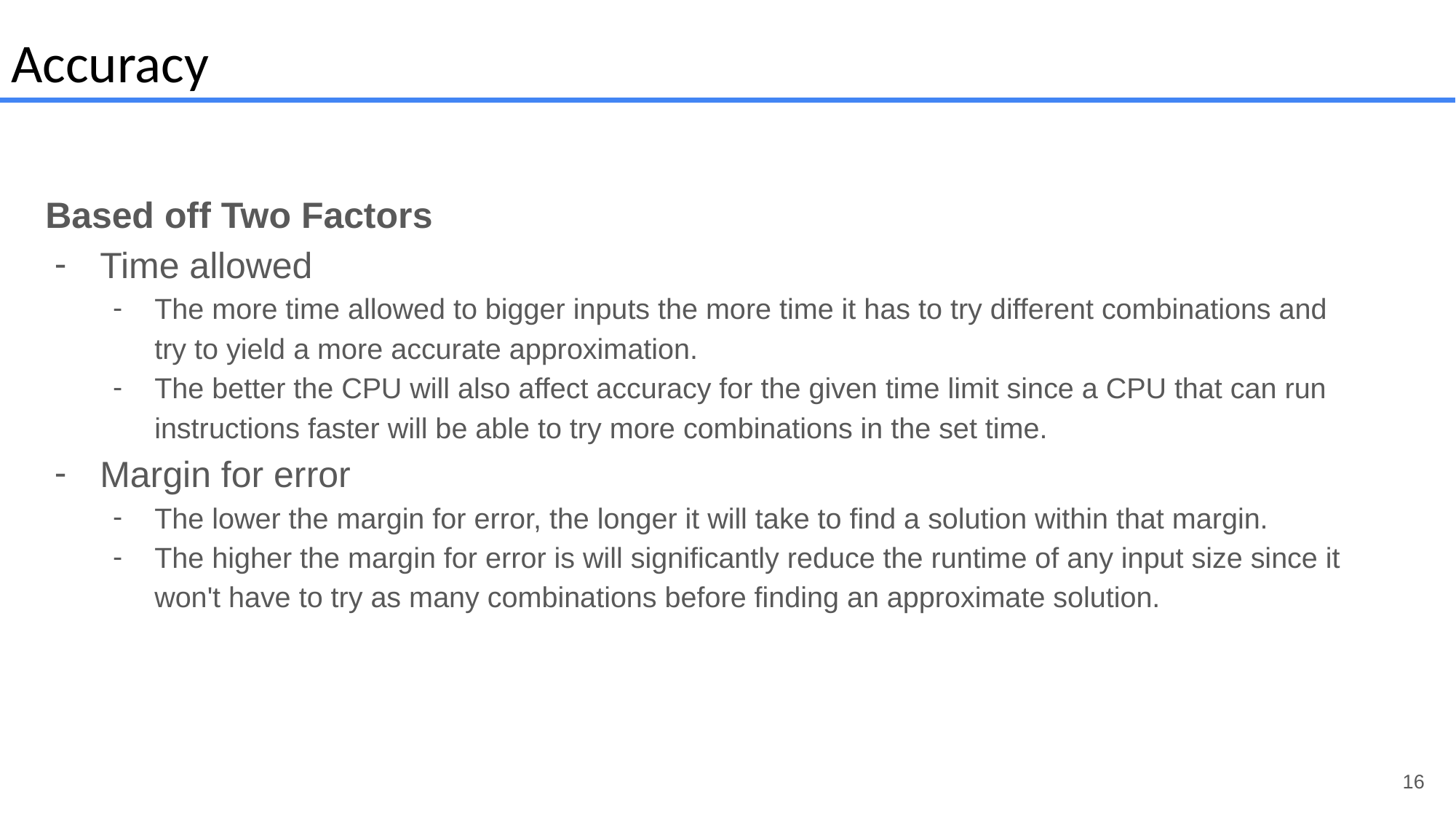

Accuracy
Based off Two Factors
Time allowed
The more time allowed to bigger inputs the more time it has to try different combinations and try to yield a more accurate approximation.
The better the CPU will also affect accuracy for the given time limit since a CPU that can run instructions faster will be able to try more combinations in the set time.
Margin for error
The lower the margin for error, the longer it will take to find a solution within that margin.
The higher the margin for error is will significantly reduce the runtime of any input size since it won't have to try as many combinations before finding an approximate solution.
16